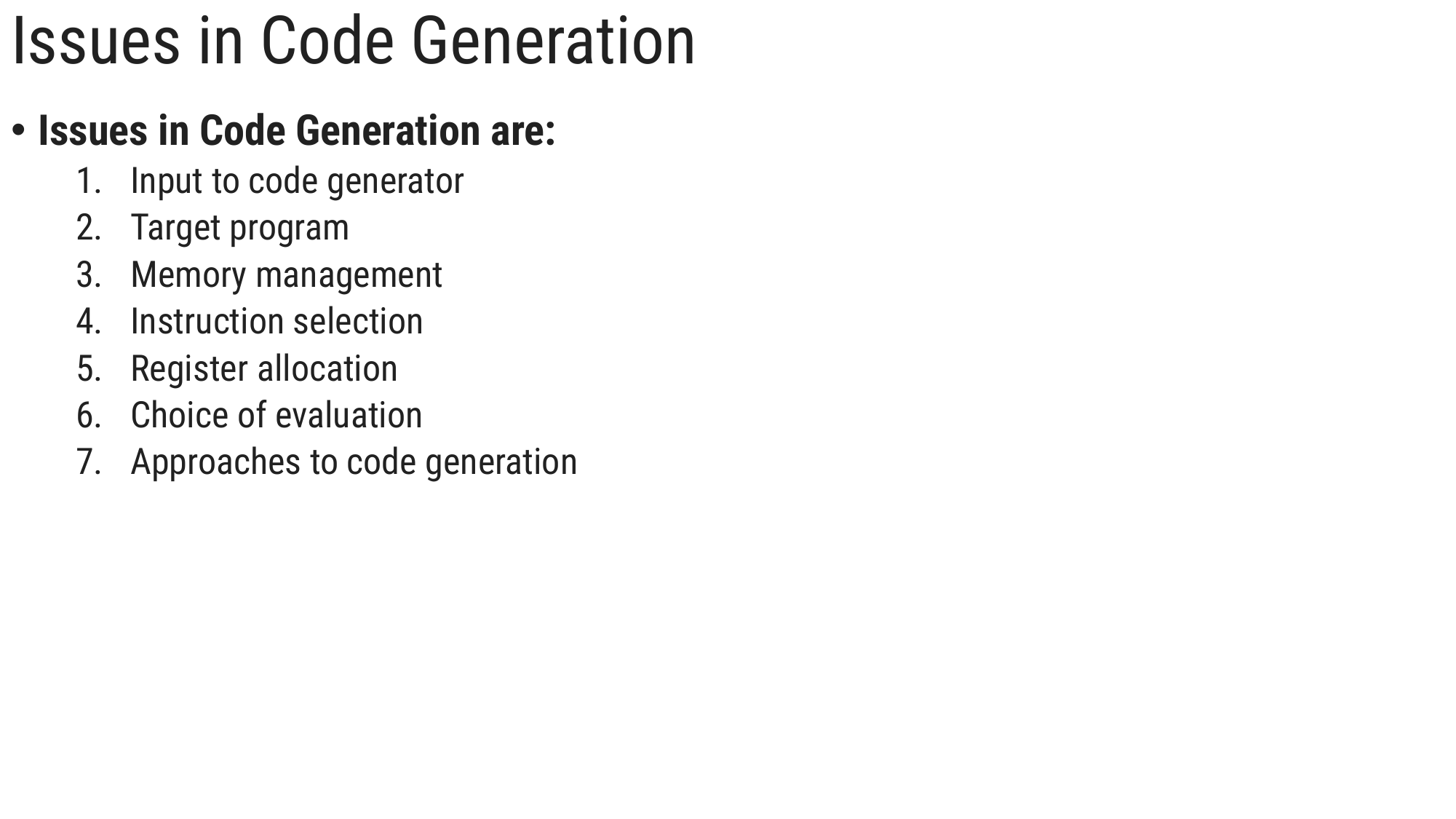

Issues in Code Generation
Issues in Code Generation are:
Input to code generator
Target program
Memory management
Instruction selection
Register allocation
Choice of evaluation
Approaches to code generation